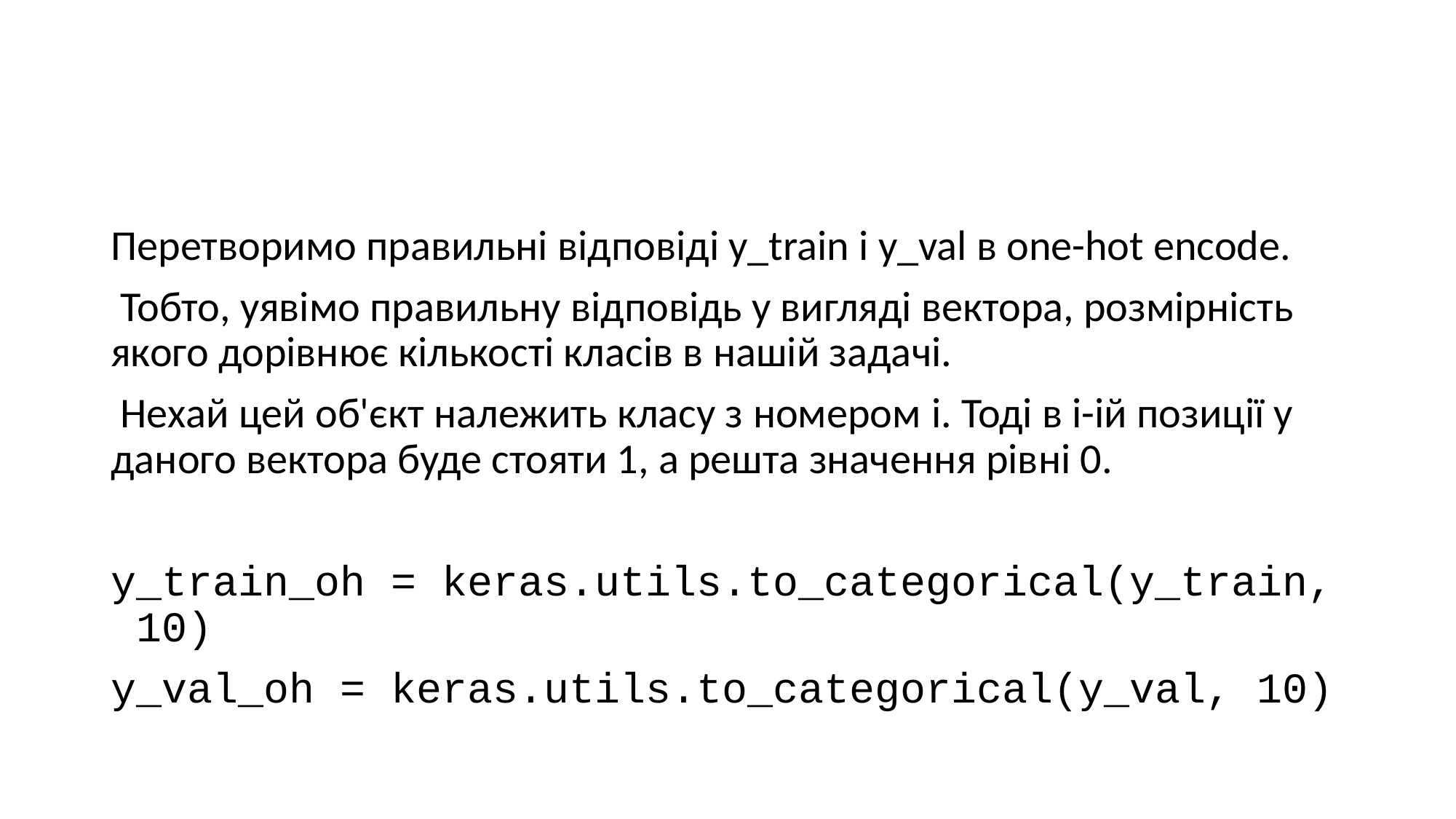

#
Перетворимо правильні відповіді y_train і y_val в one-hot encode.
 Тобто, уявімо правильну відповідь у вигляді вектора, розмірність якого дорівнює кількості класів в нашій задачі.
 Нехай цей об'єкт належить класу з номером i. Тоді в i-ій позиції у даного вектора буде стояти 1, а решта значення рівні 0.

y_train_oh = keras.utils.to_categorical(y_train, 10)
y_val_oh = keras.utils.to_categorical(y_val, 10)